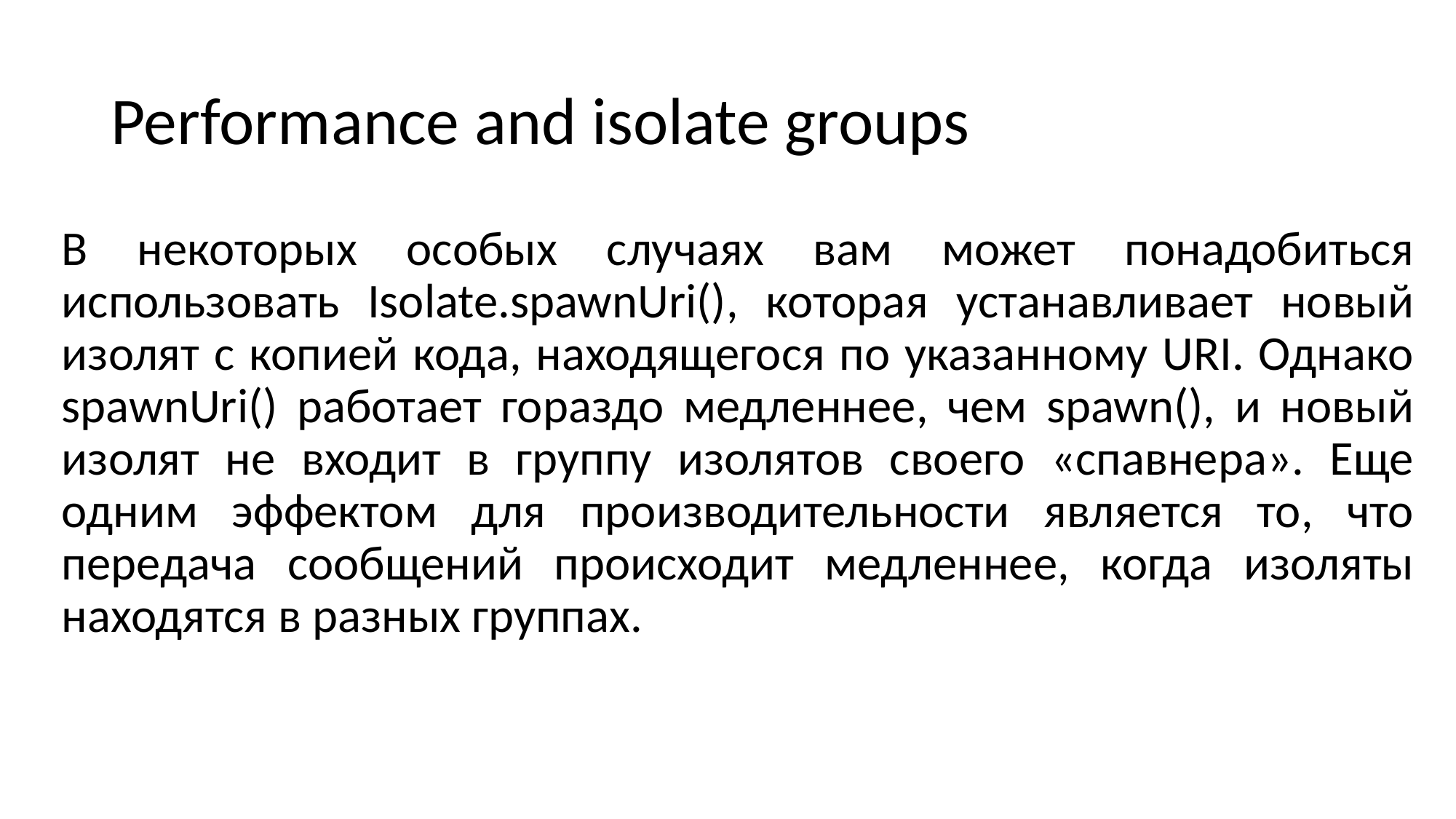

# Performance and isolate groups
В некоторых особых случаях вам может понадобиться использовать Isolate.spawnUri(), которая устанавливает новый изолят с копией кода, находящегося по указанному URI. Однако spawnUri() работает гораздо медленнее, чем spawn(), и новый изолят не входит в группу изолятов своего «спавнера». Еще одним эффектом для производительности является то, что передача сообщений происходит медленнее, когда изоляты находятся в разных группах.